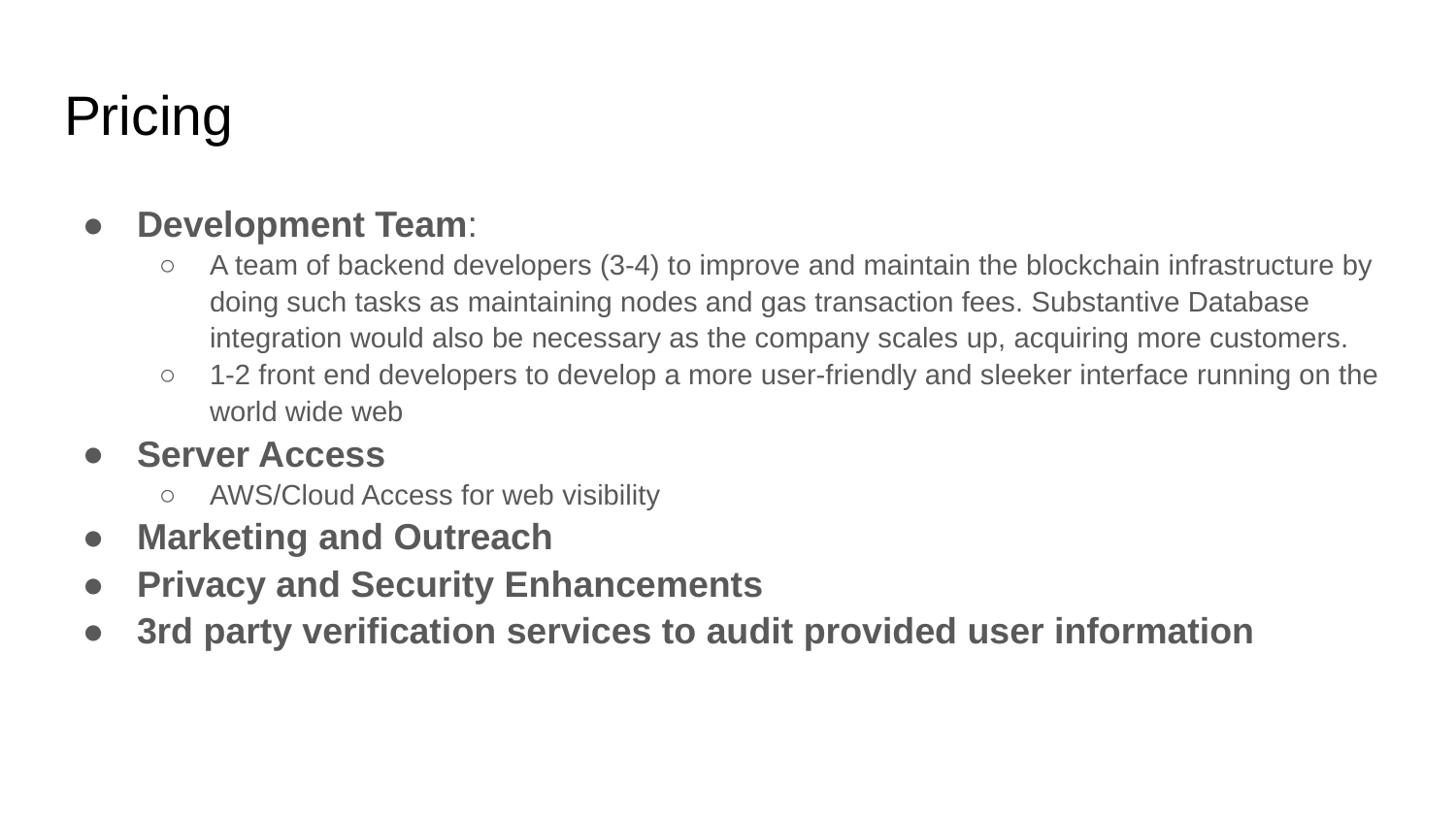

# Pricing
Development Team:
A team of backend developers (3-4) to improve and maintain the blockchain infrastructure by doing such tasks as maintaining nodes and gas transaction fees. Substantive Database integration would also be necessary as the company scales up, acquiring more customers.
1-2 front end developers to develop a more user-friendly and sleeker interface running on the world wide web
Server Access
AWS/Cloud Access for web visibility
Marketing and Outreach
Privacy and Security Enhancements
3rd party verification services to audit provided user information